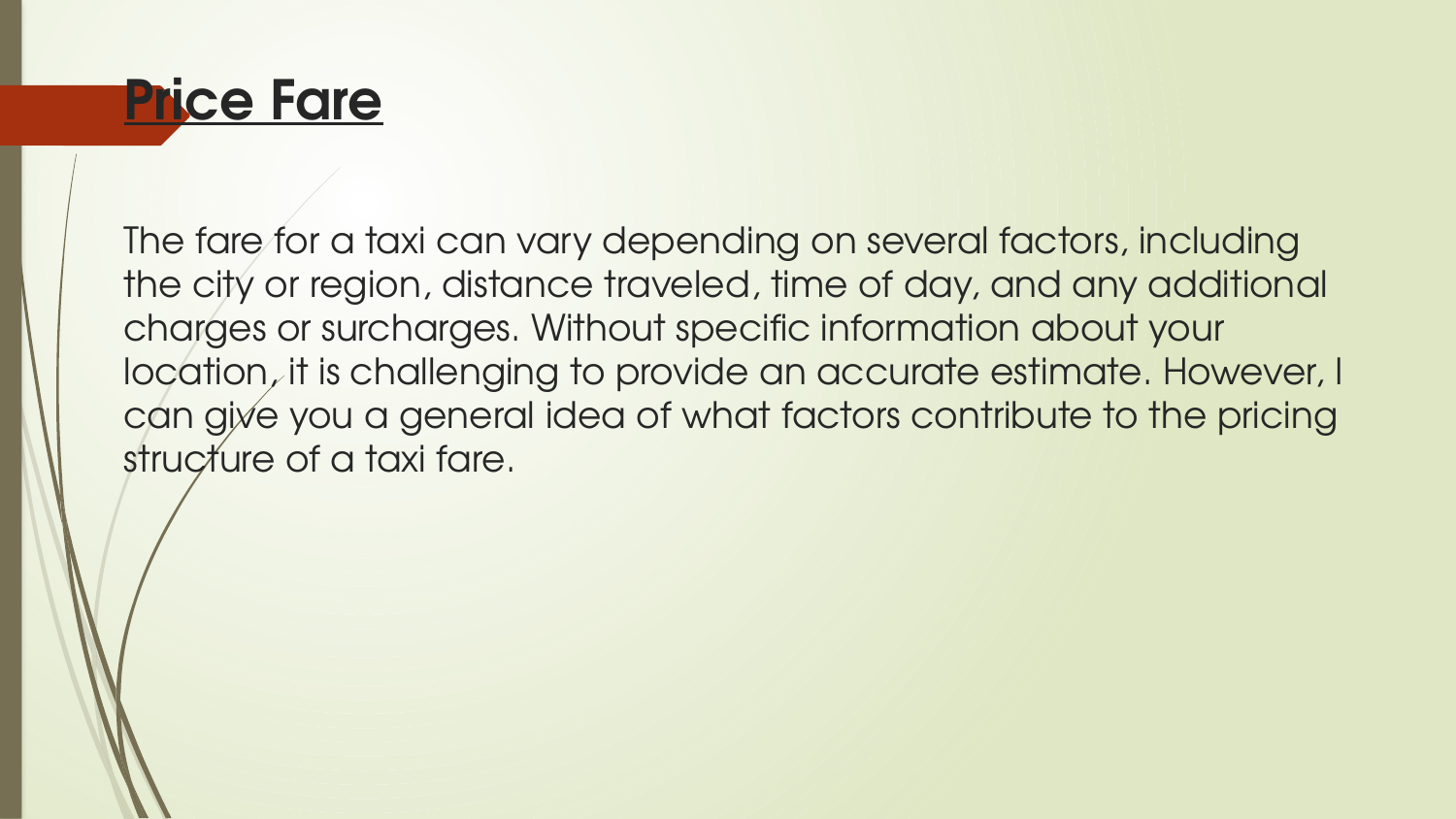

# Price Fare The fare for a taxi can vary depending on several factors, including the city or region, distance traveled, time of day, and any additional charges or surcharges. Without specific information about your location, it is challenging to provide an accurate estimate. However, I can give you a general idea of what factors contribute to the pricing structure of a taxi fare.